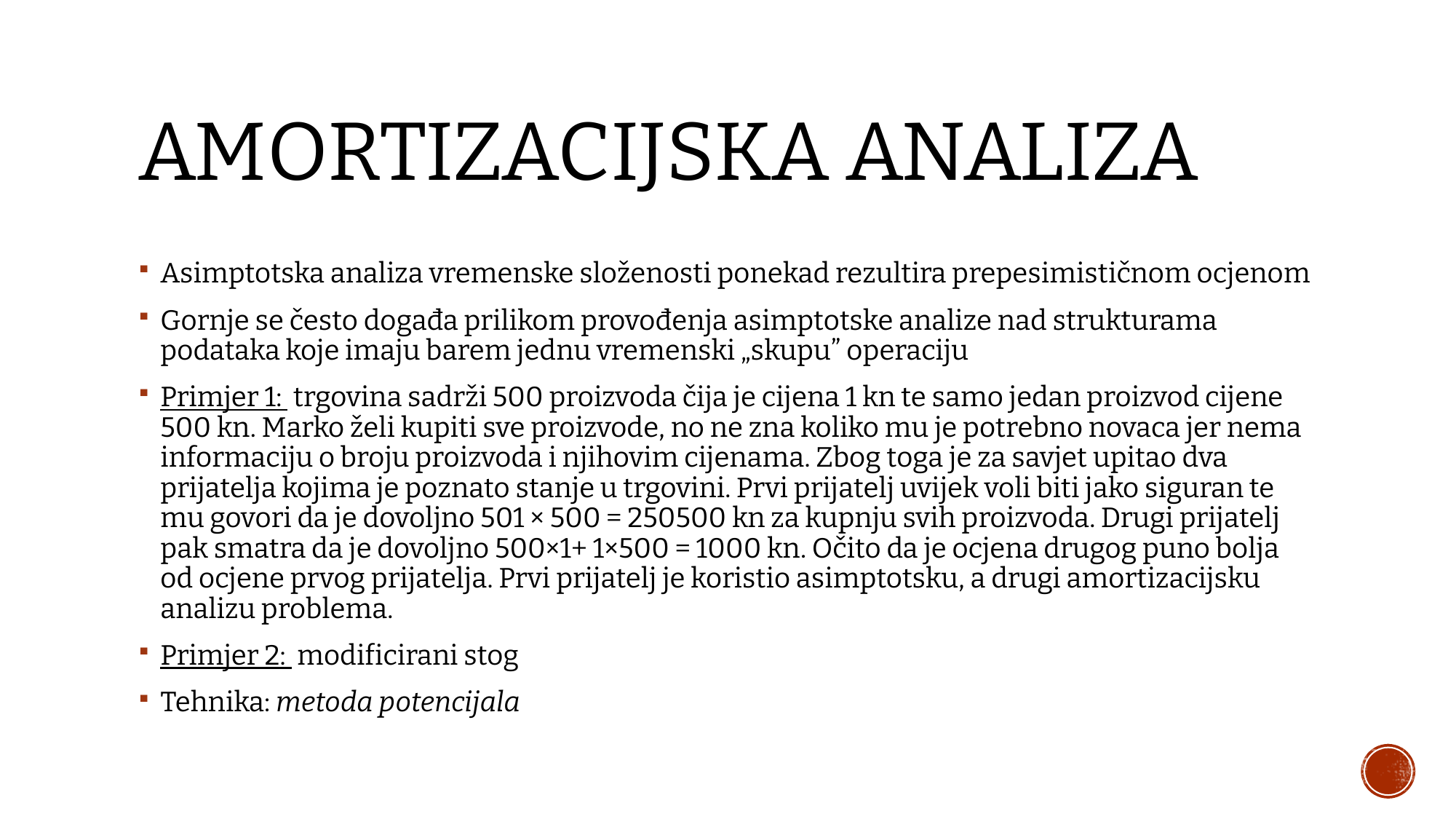

# Amortizacijska analiza
Asimptotska analiza vremenske složenosti ponekad rezultira prepesimističnom ocjenom
Gornje se često događa prilikom provođenja asimptotske analize nad strukturama podataka koje imaju barem jednu vremenski „skupu” operaciju
Primjer 1:  trgovina sadrži 500 proizvoda čija je cijena 1 kn te samo jedan proizvod cijene 500 kn. Marko želi kupiti sve proizvode, no ne zna koliko mu je potrebno novaca jer nema informaciju o broju proizvoda i njihovim cijenama. Zbog toga je za savjet upitao dva prijatelja kojima je poznato stanje u trgovini. Prvi prijatelj uvijek voli biti jako siguran te mu govori da je dovoljno 501 × 500 = 250500 kn za kupnju svih proizvoda. Drugi prijatelj pak smatra da je dovoljno 500×1+ 1×500 = 1000 kn. Očito da je ocjena drugog puno bolja od ocjene prvog prijatelja. Prvi prijatelj je koristio asimptotsku, a drugi amortizacijsku analizu problema.
Primjer 2:  modificirani stog
Tehnika: metoda potencijala